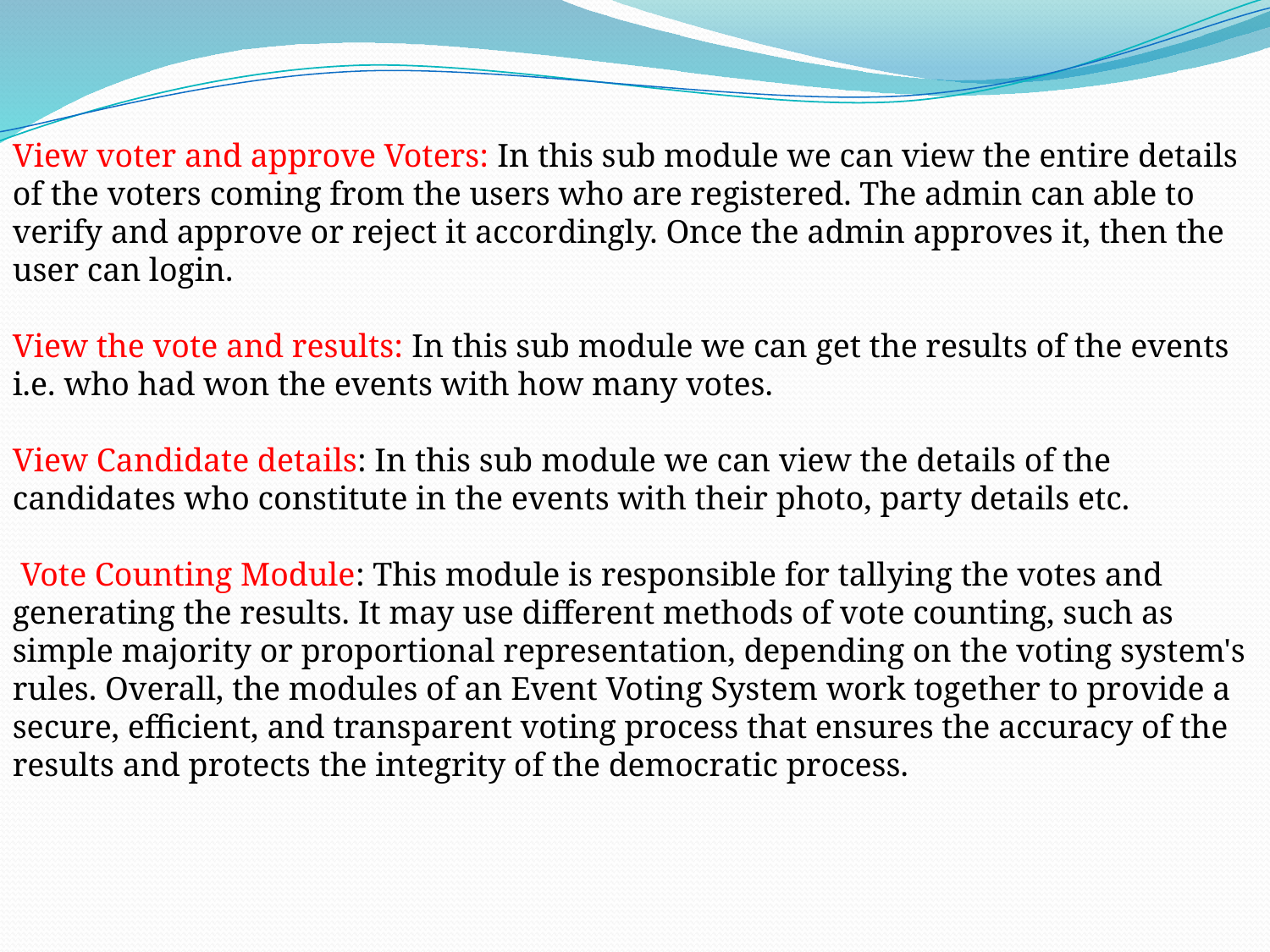

View voter and approve Voters: In this sub module we can view the entire details of the voters coming from the users who are registered. The admin can able to verify and approve or reject it accordingly. Once the admin approves it, then the user can login.

View the vote and results: In this sub module we can get the results of the events i.e. who had won the events with how many votes.

View Candidate details: In this sub module we can view the details of the candidates who constitute in the events with their photo, party details etc.

 Vote Counting Module: This module is responsible for tallying the votes and generating the results. It may use different methods of vote counting, such as simple majority or proportional representation, depending on the voting system's rules. Overall, the modules of an Event Voting System work together to provide a secure, efficient, and transparent voting process that ensures the accuracy of the results and protects the integrity of the democratic process.